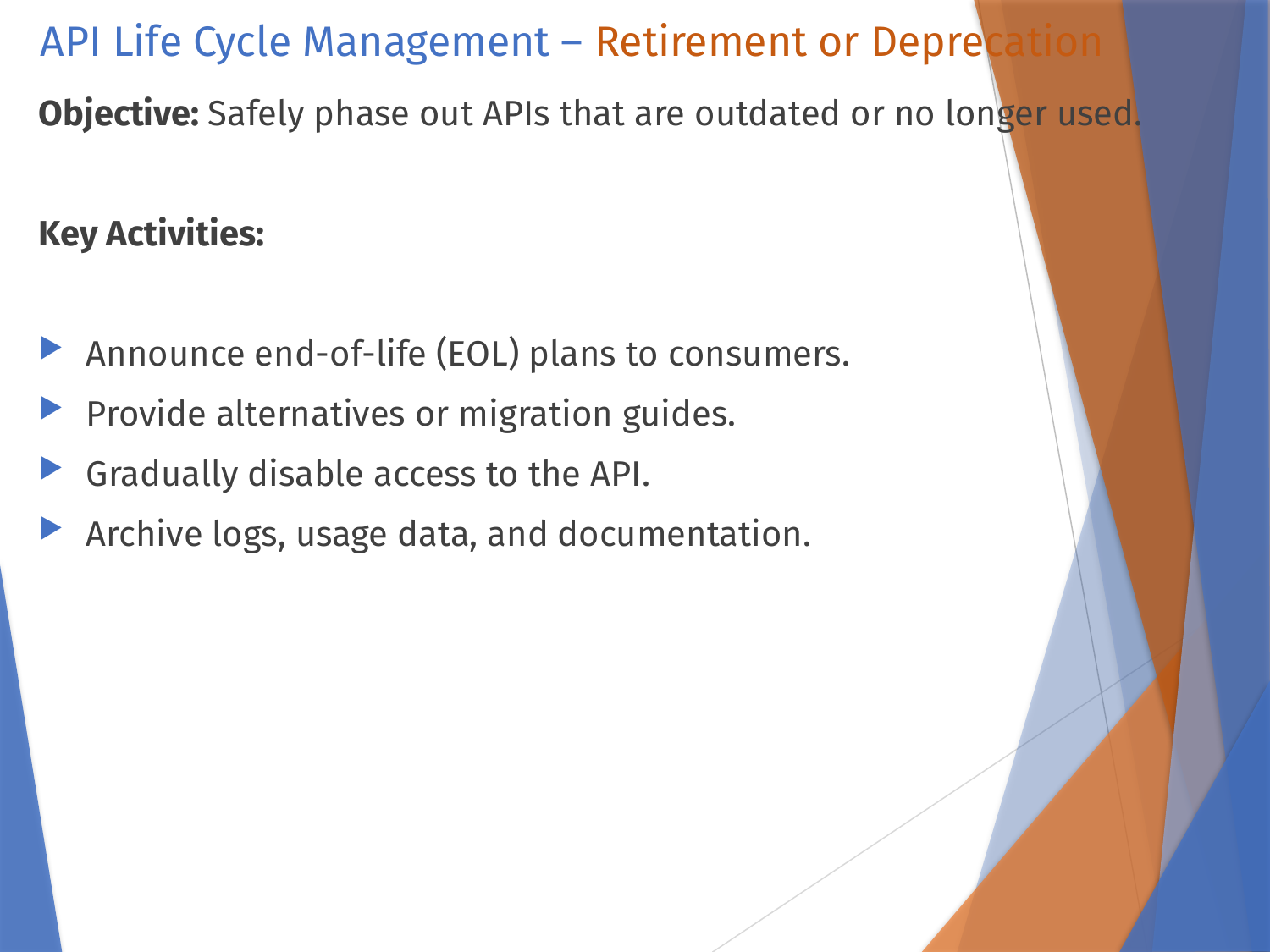

# API Life Cycle Management – Retirement or Deprecation
Objective: Safely phase out APIs that are outdated or no longer used.

Key Activities:

Announce end-of-life (EOL) plans to consumers.
Provide alternatives or migration guides.
Gradually disable access to the API.
Archive logs, usage data, and documentation.